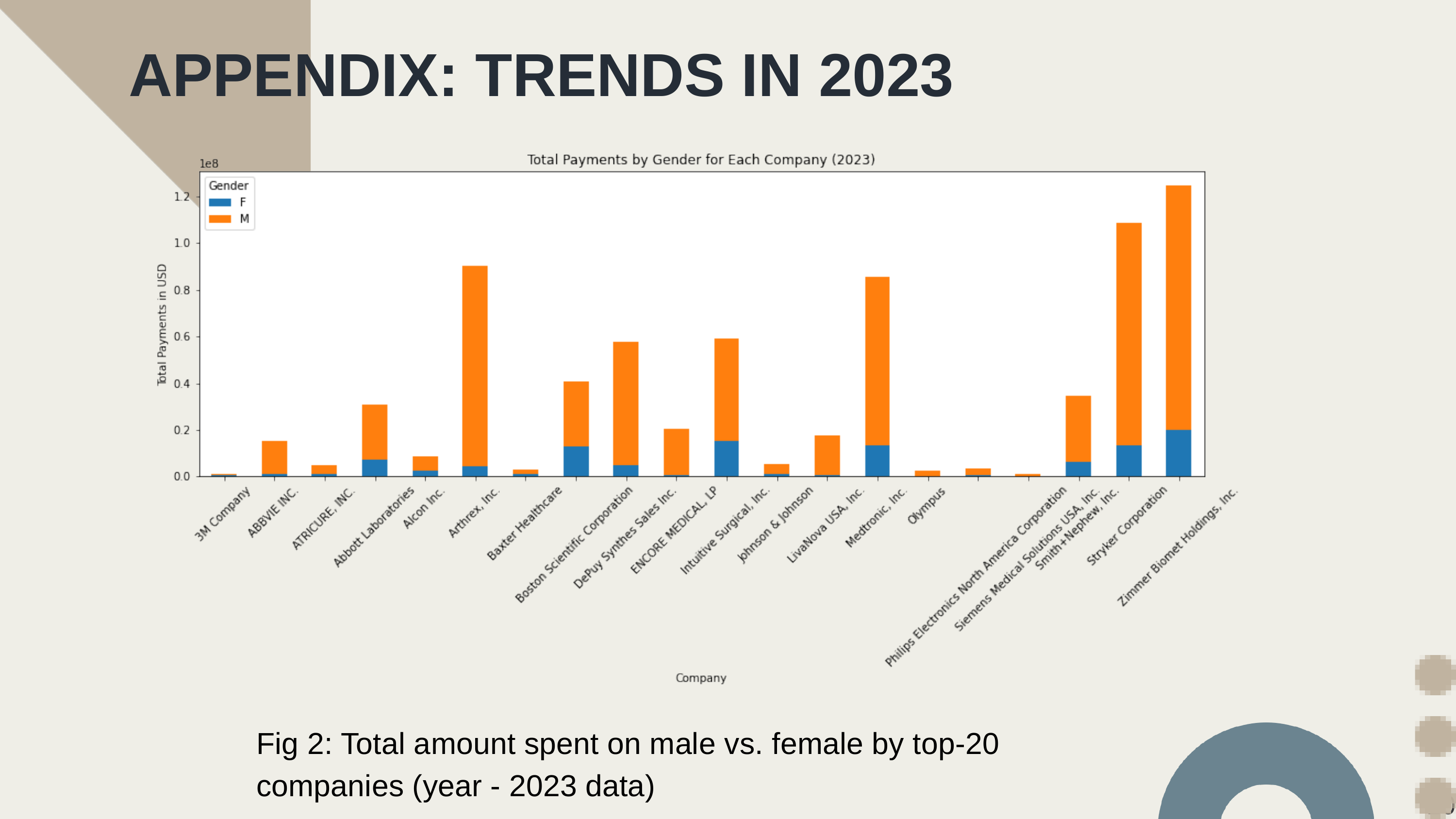

APPENDIX: TRENDS IN 2023

Fig 2: Total amount spent on male vs. female by top-20 companies (year - 2023 data)

10